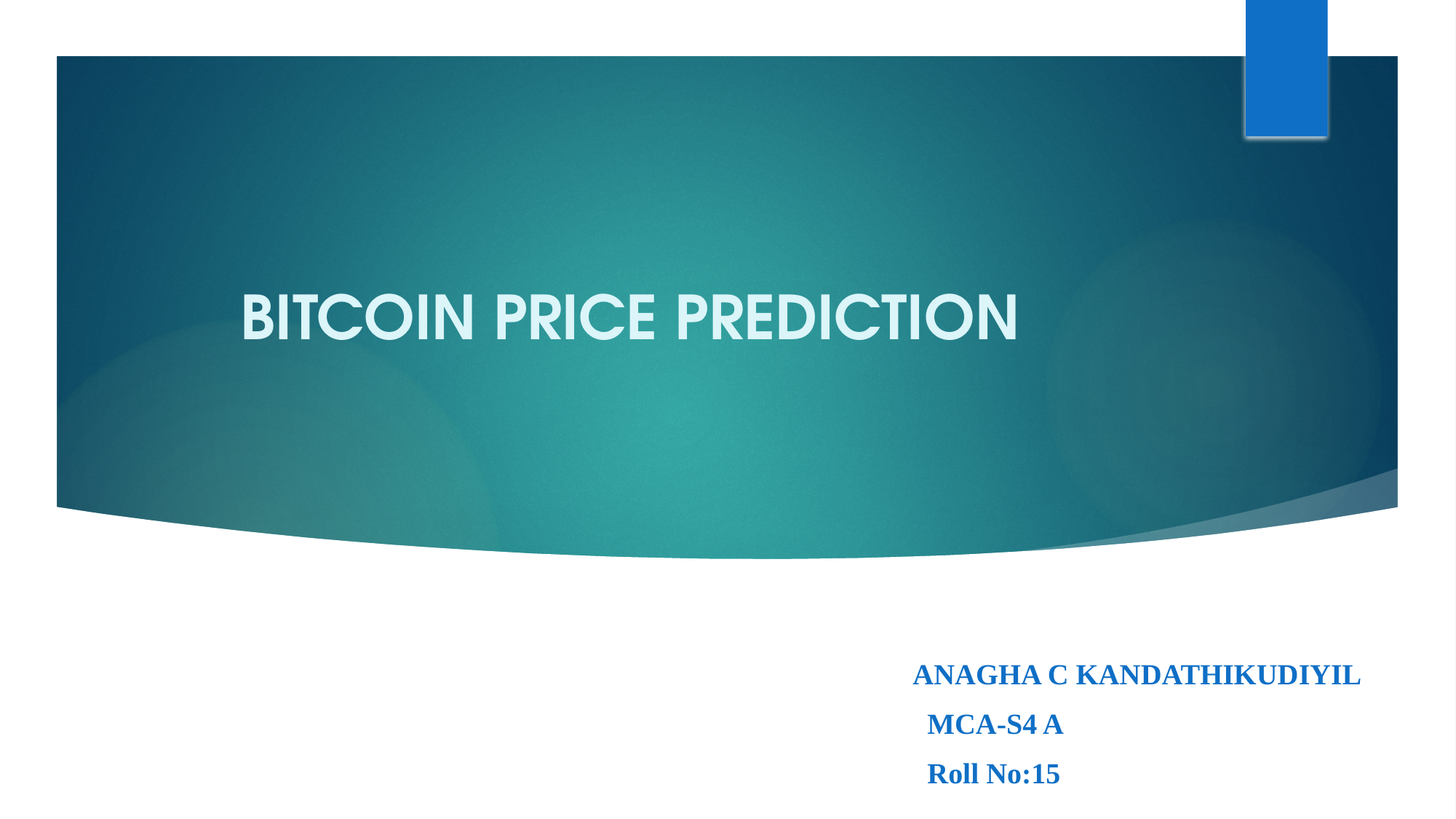

# BITCOIN PRICE PREDICTION

                                                                                                         ANAGHA C KANDATHIKUDIYIL
                                                                                                           MCA-S4 A
                                                                                                           Roll No:15